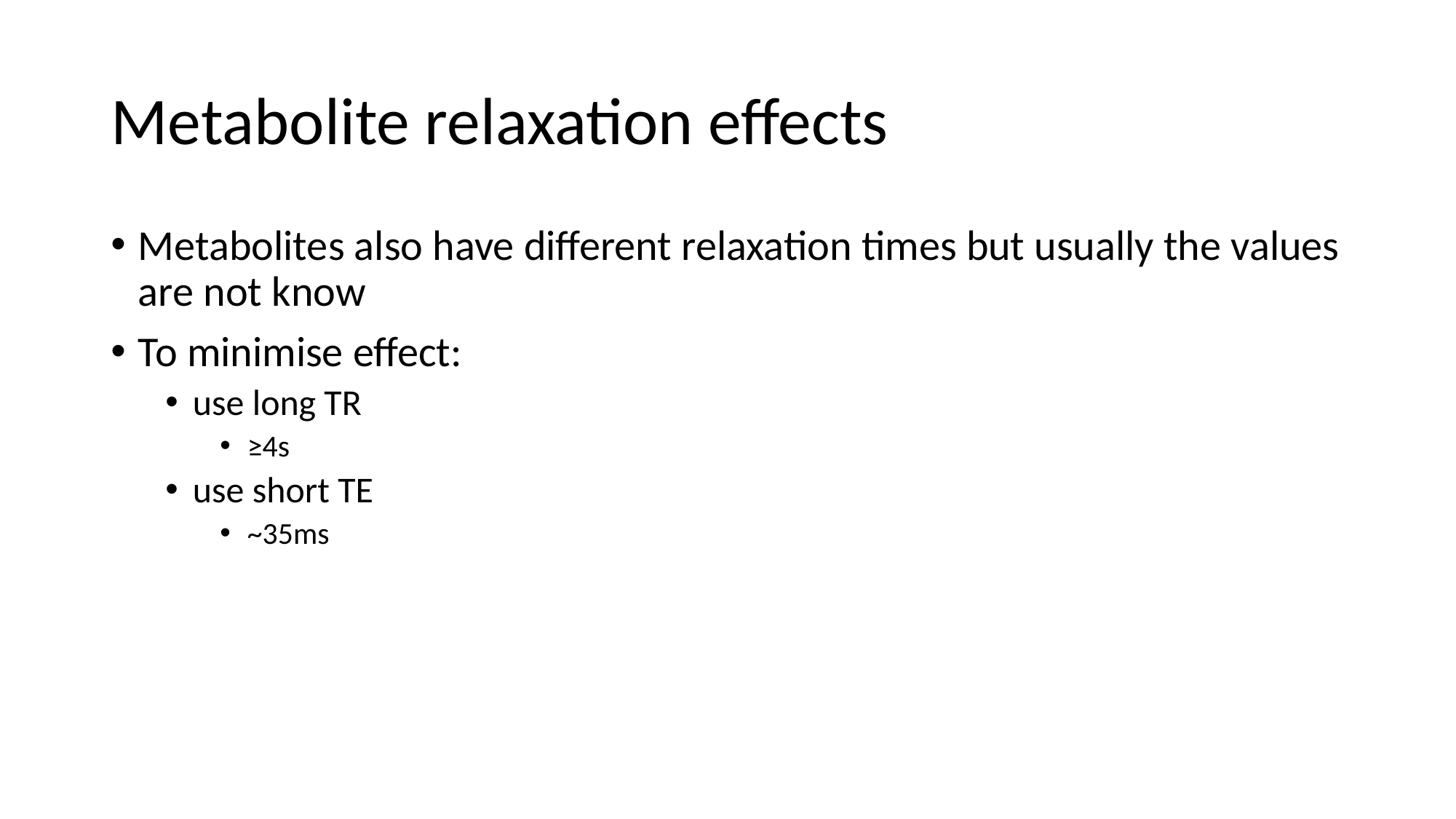

# Metabolite relaxation effects
Metabolites also have different relaxation times but usually the values are not know
To minimise effect:
use long TR
≥4s
use short TE
~35ms